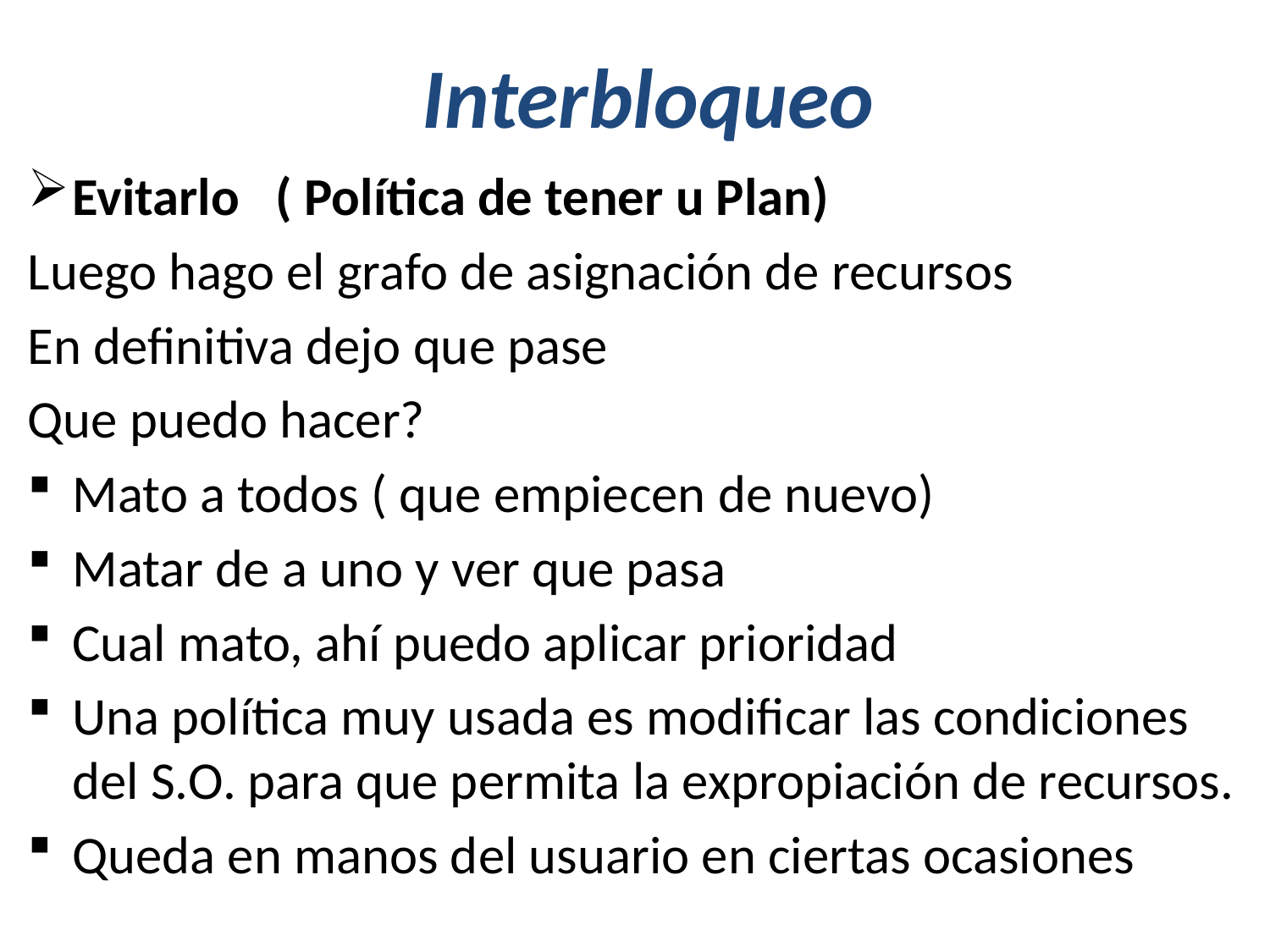

# Interbloqueo
Evitarlo   ( Política de tener u Plan)
Luego hago el grafo de asignación de recursos
En definitiva dejo que pase
Que puedo hacer?
Mato a todos ( que empiecen de nuevo)
Matar de a uno y ver que pasa
Cual mato, ahí puedo aplicar prioridad
Una política muy usada es modificar las condiciones del S.O. para que permita la expropiación de recursos.
Queda en manos del usuario en ciertas ocasiones